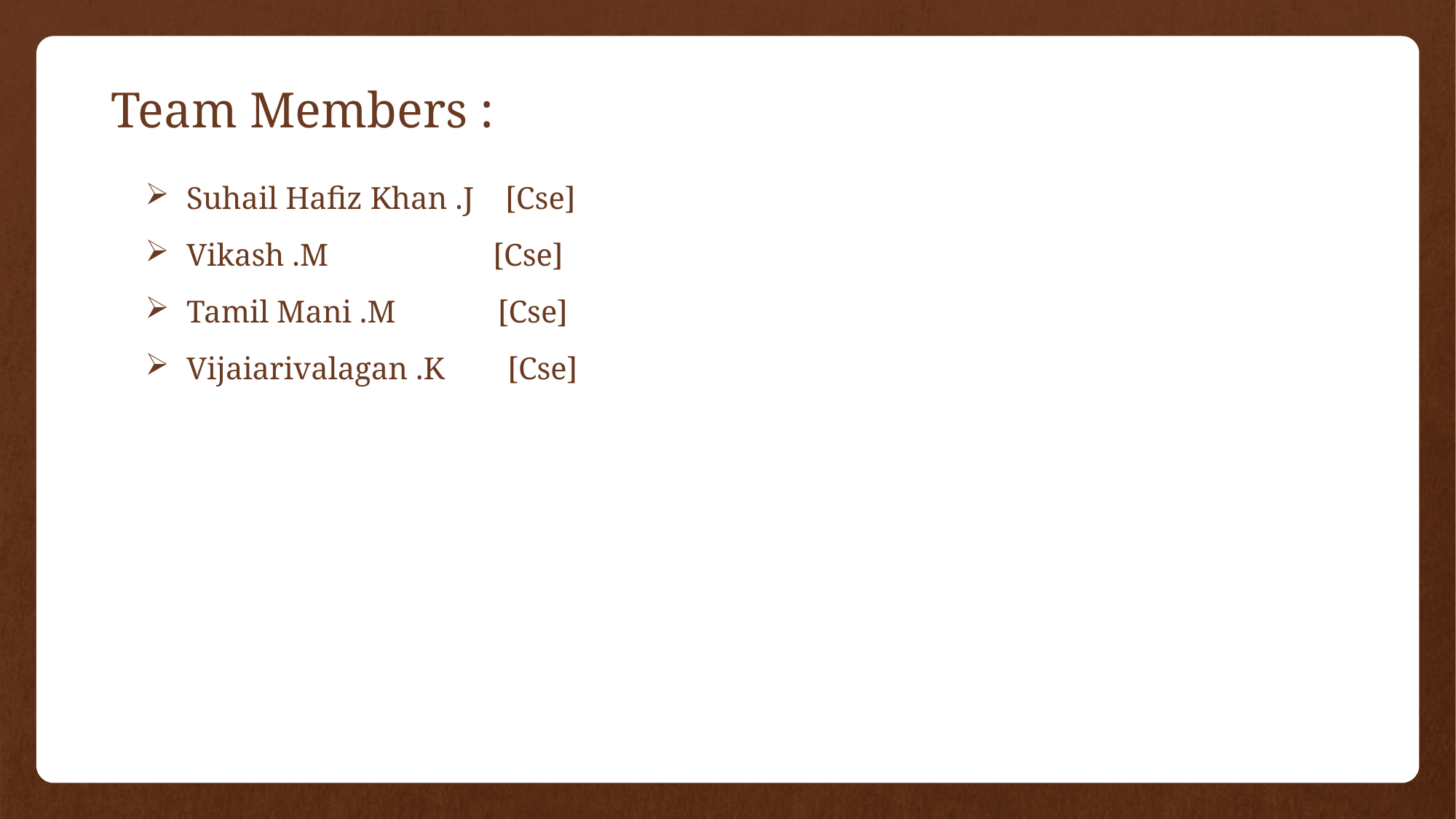

# Team Members :
Suhail Hafiz Khan .J    [Cse]
Vikash .M                     [Cse]
Tamil Mani .M             [Cse]
Vijaiarivalagan .K        [Cse]